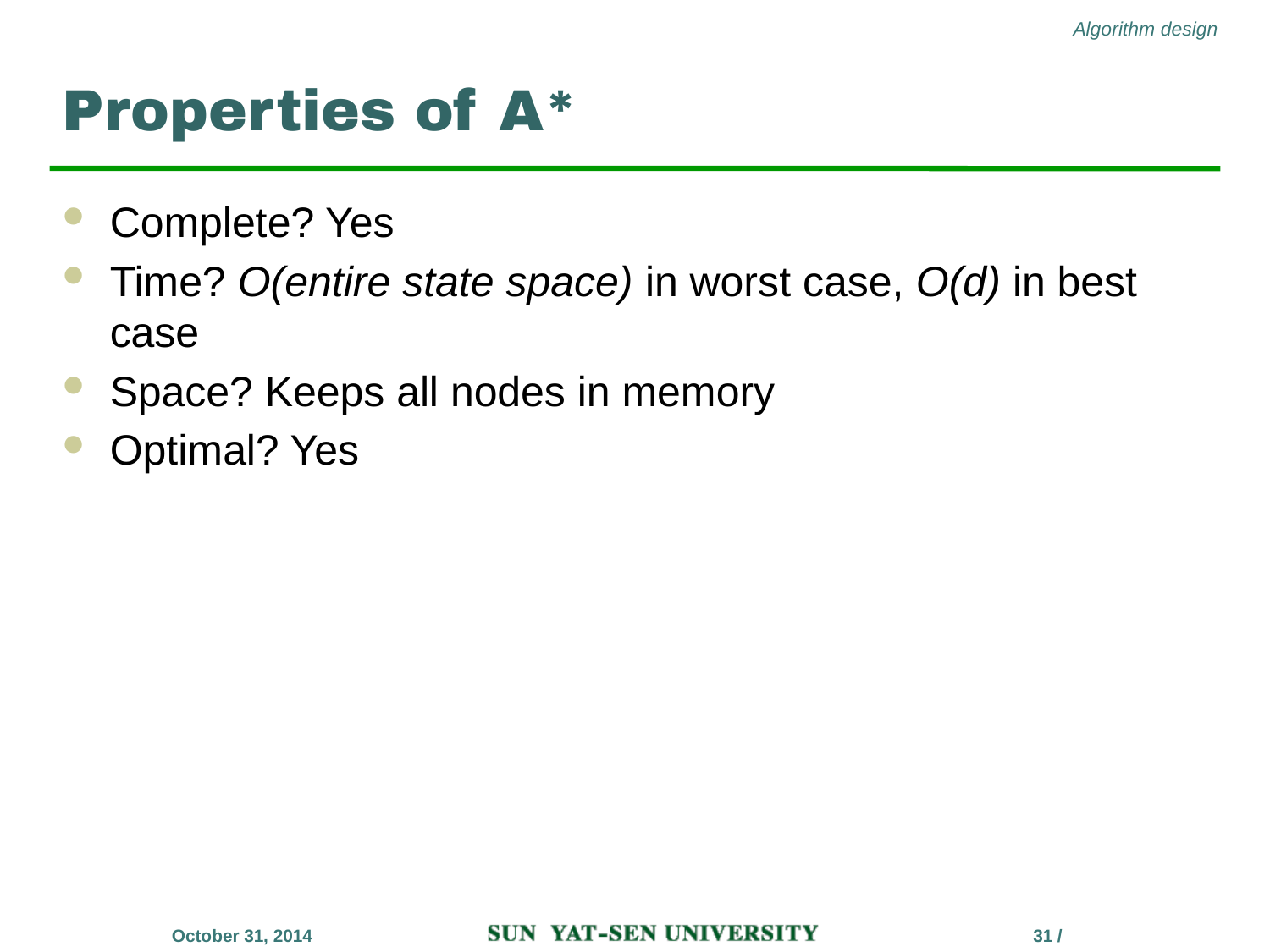

# Properties of A*
Complete? Yes
Time? O(entire state space) in worst case, O(d) in best case
Space? Keeps all nodes in memory
Optimal? Yes